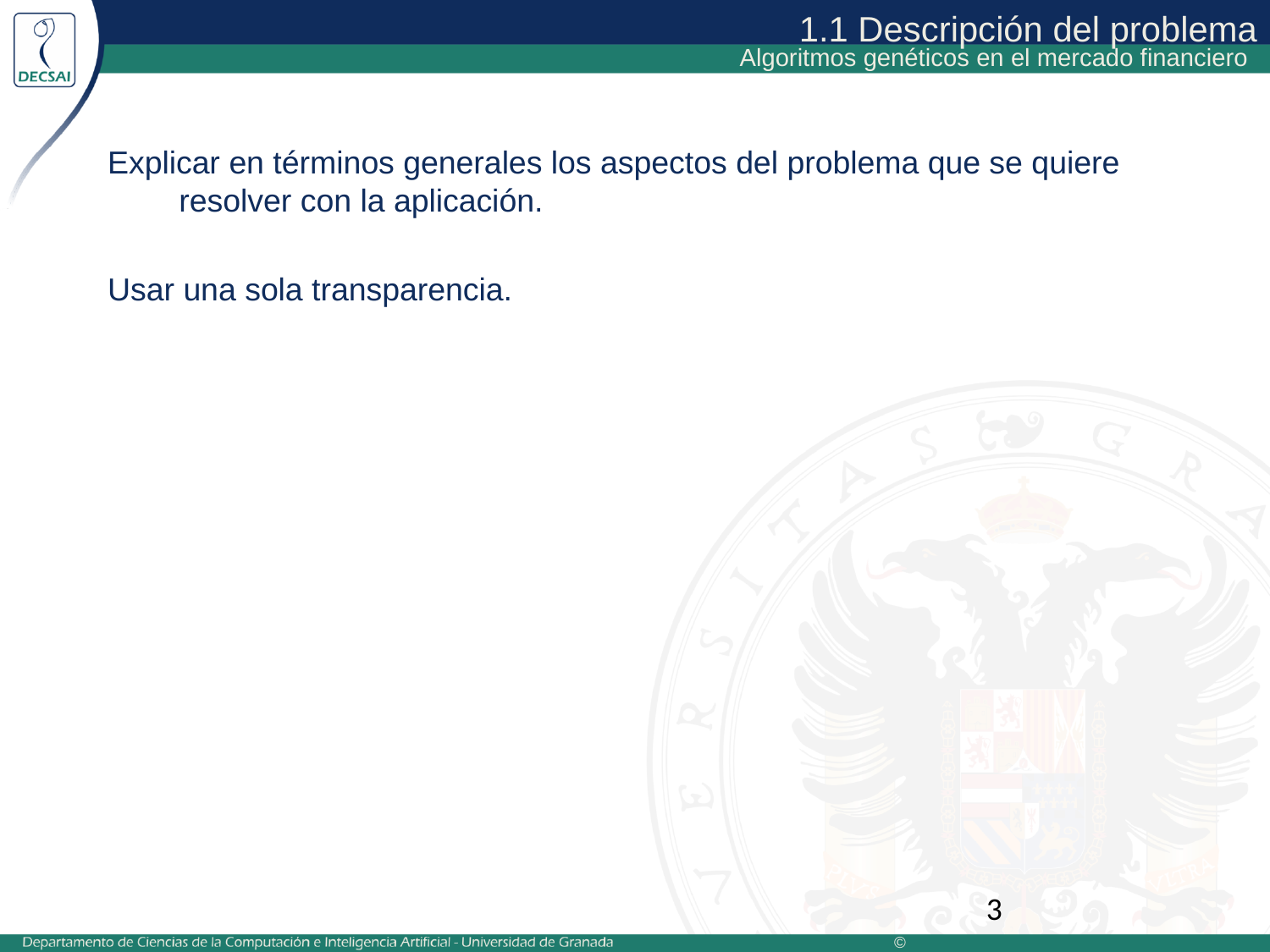

# 1.1 Descripción del problema
Algoritmos genéticos en el mercado financiero
Explicar en términos generales los aspectos del problema que se quiere resolver con la aplicación.

Usar una sola transparencia.

3